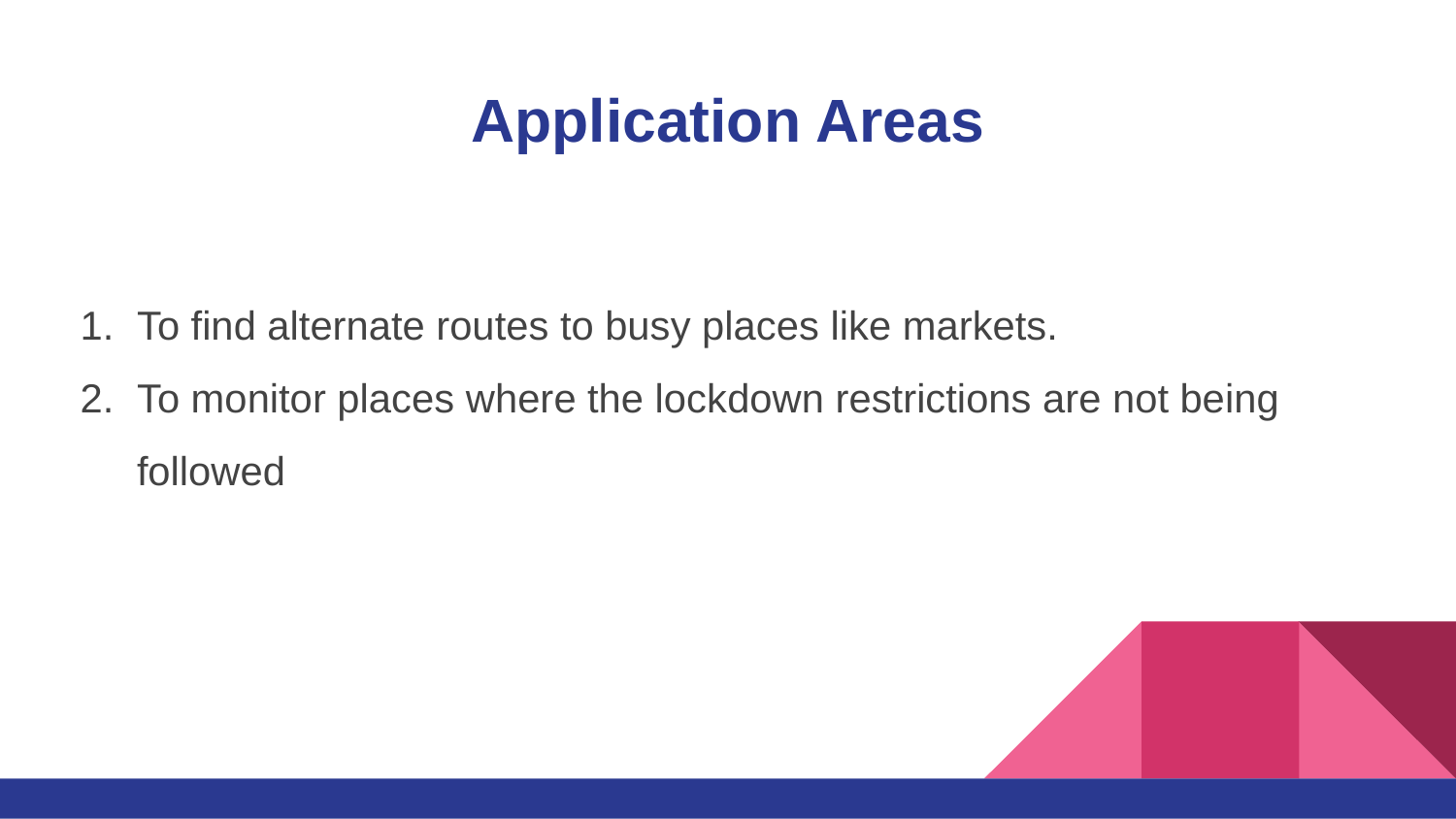

# Application Areas
To find alternate routes to busy places like markets.
To monitor places where the lockdown restrictions are not being followed